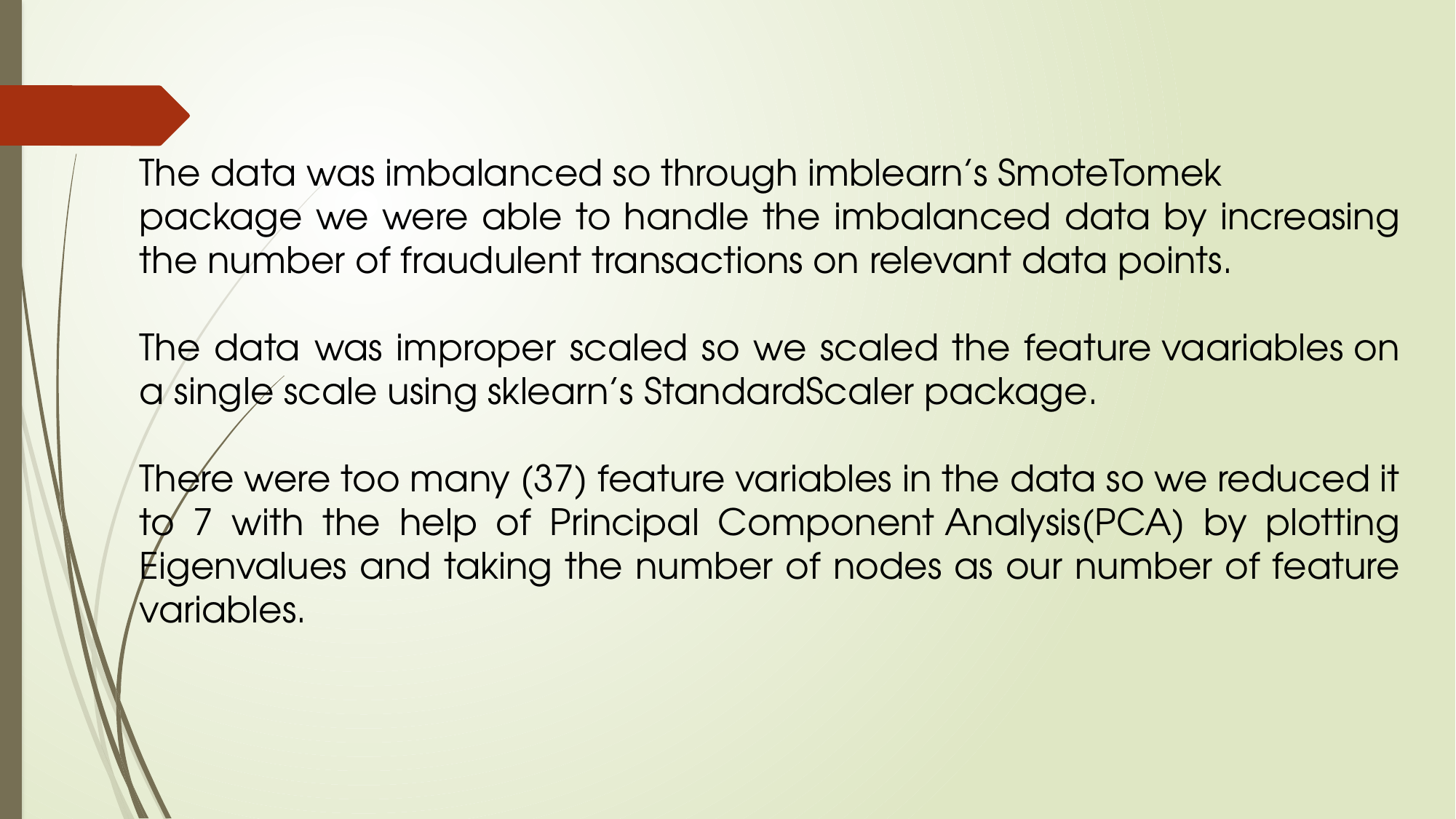

The data was imbalanced so through imblearn’s SmoteTomek
package we were able to handle the imbalanced data by increasing the number of fraudulent transactions on relevant data points.

The data was improper scaled so we scaled the feature vaariables on a single scale using sklearn’s StandardScaler package.

There were too many (37) feature variables in the data so we reduced it to 7 with the help of Principal Component Analysis(PCA) by plotting Eigenvalues and taking the number of nodes as our number of feature variables.